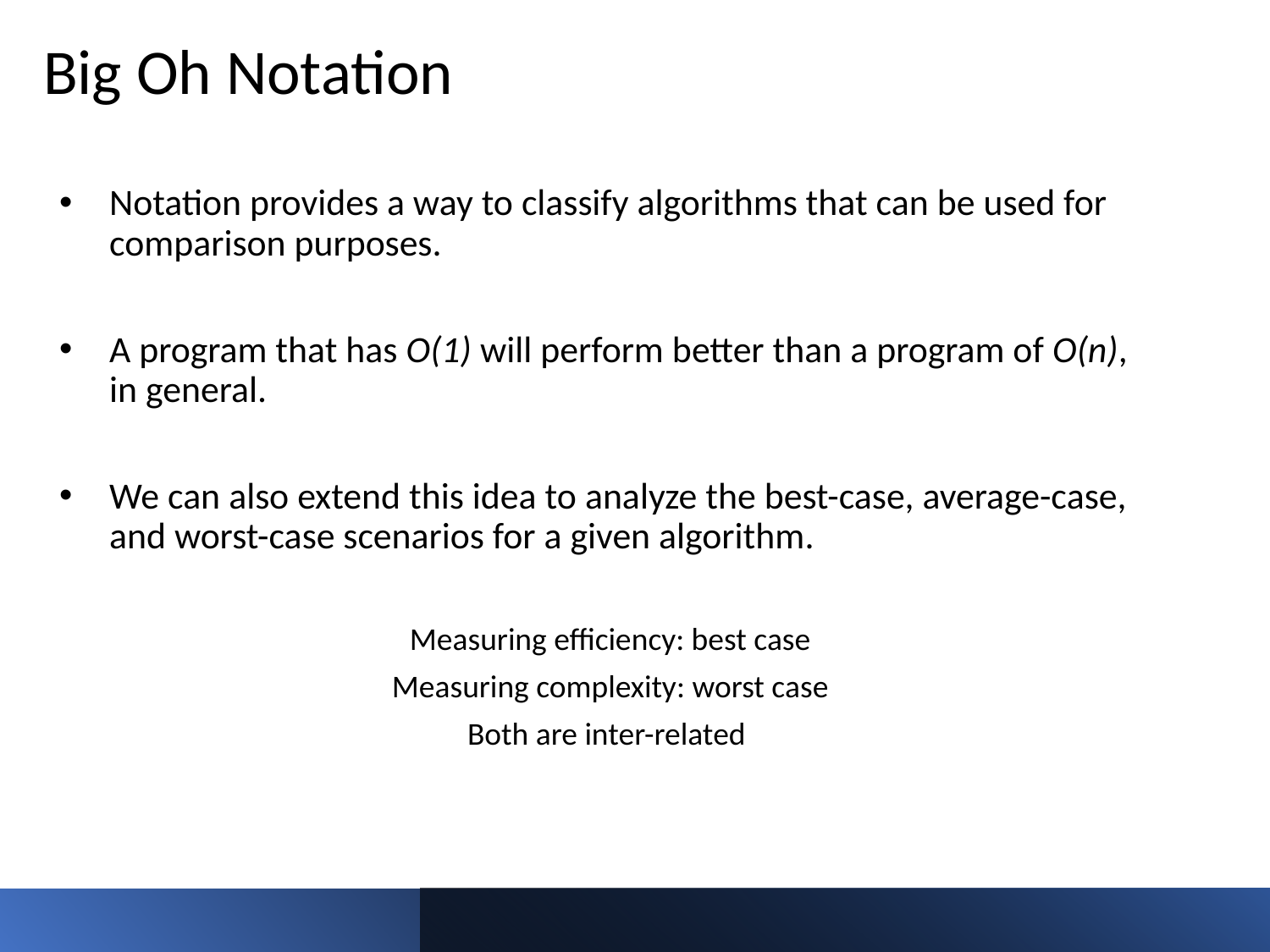

# Big Oh Notation
Notation provides a way to classify algorithms that can be used for comparison purposes.

A program that has O(1) will perform better than a program of O(n), in general.

We can also extend this idea to analyze the best-case, average-case, and worst-case scenarios for a given algorithm.

Measuring efficiency: best case
Measuring complexity: worst case
Both are inter-related